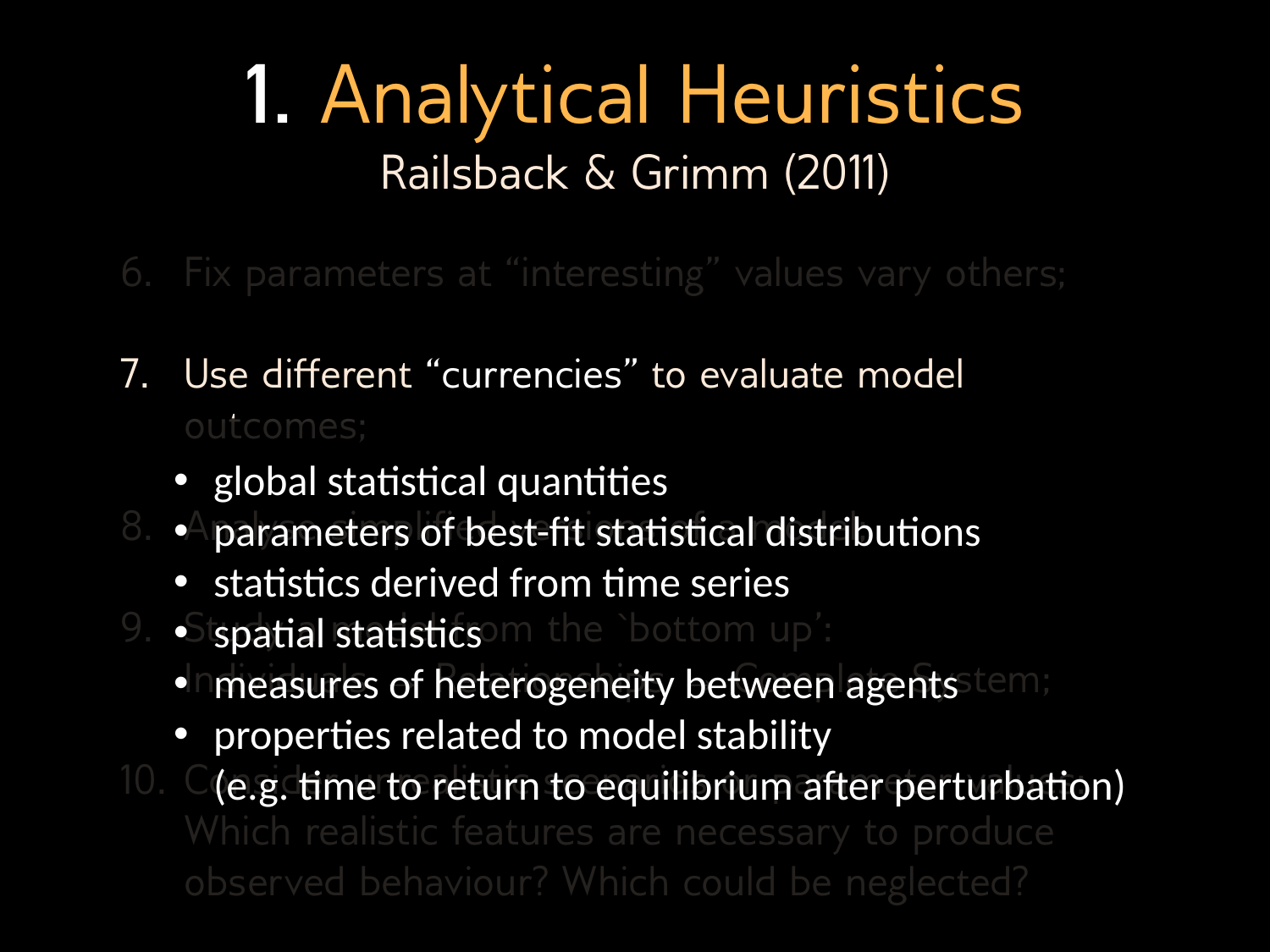

# 1. Analytical Heuristics Railsback & Grimm (2011)

Fix parameters at “interesting” values vary others;

Use different “currencies” to evaluate model outcomes;

Analyse simplified versions of a model;

Study a model from the `bottom up’:
Individuals → Relationships → Complete System;

Consider unrealistic scenarios or parameter values:
Which realistic features are necessary to produce observed behaviour? Which could be neglected?

global statistical quantities
parameters of best-fit statistical distributions
statistics derived from time series
spatial statistics
measures of heterogeneity between agents
properties related to model stability
(e.g. time to return to equilibrium after perturbation)